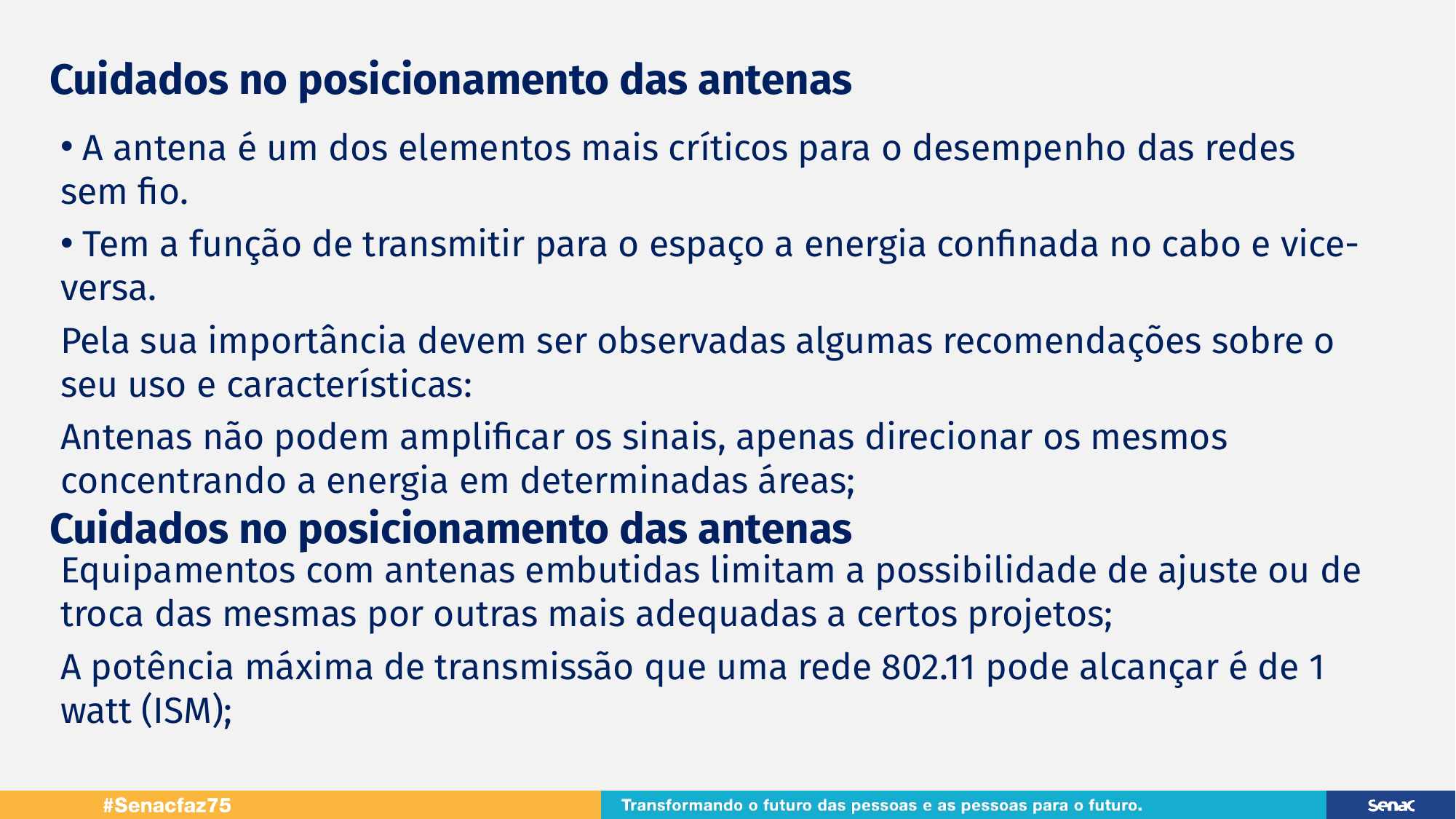

Cuidados no posicionamento das antenas
 A antena é um dos elementos mais críticos para o desempenho das redes sem fio.
 Tem a função de transmitir para o espaço a energia confinada no cabo e vice-versa.
Pela sua importância devem ser observadas algumas recomendações sobre o seu uso e características:
Antenas não podem amplificar os sinais, apenas direcionar os mesmos concentrando a energia em determinadas áreas;

Cuidados no posicionamento das antenas
Equipamentos com antenas embutidas limitam a possibilidade de ajuste ou de troca das mesmas por outras mais adequadas a certos projetos;
A potência máxima de transmissão que uma rede 802.11 pode alcançar é de 1 watt (ISM);